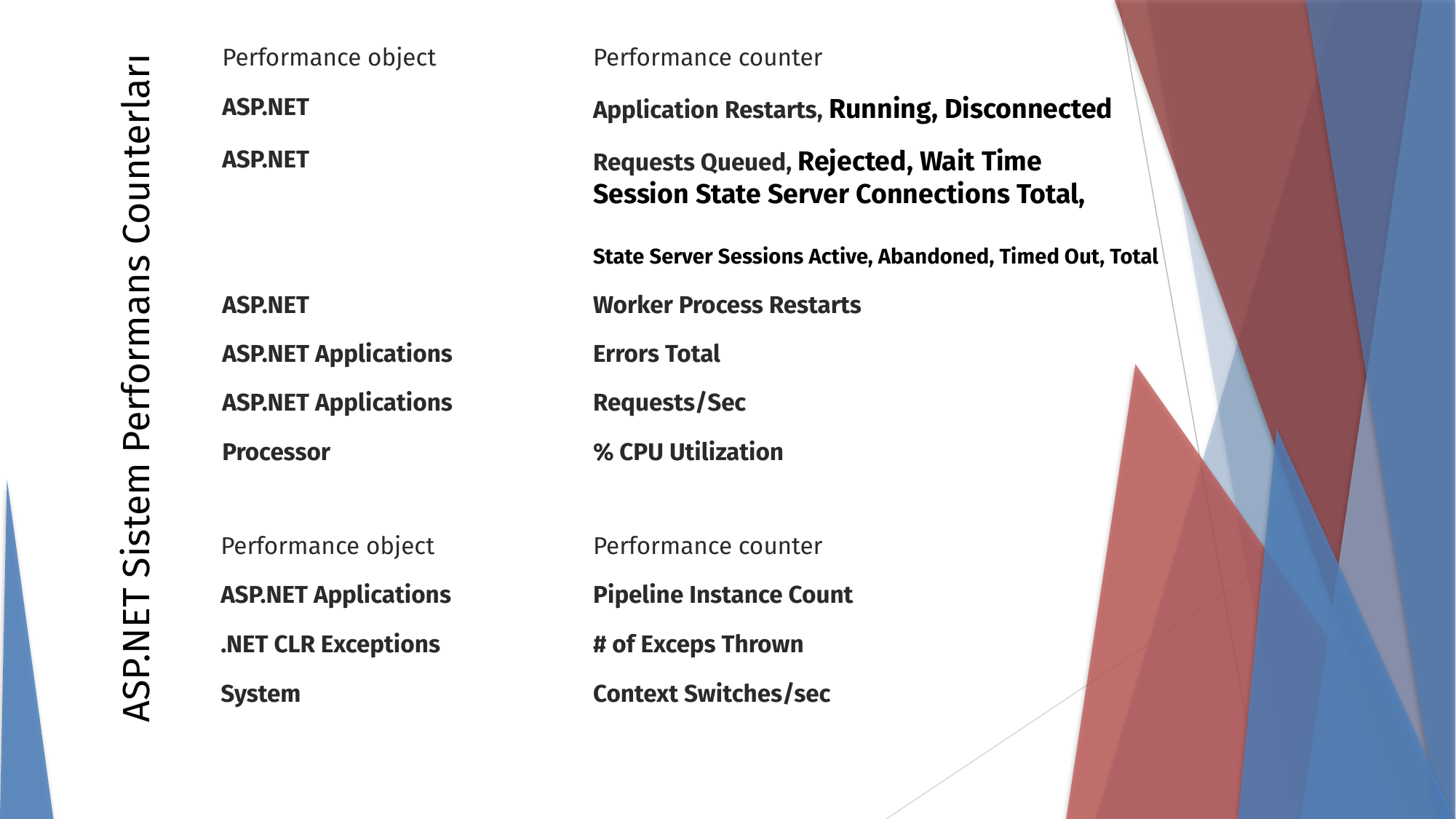

| Performance object | Performance counter |
| --- | --- |
| ASP.NET | Application Restarts, Running, Disconnected |
| ASP.NET | Requests Queued, Rejected, Wait Time Session State Server Connections Total, State Server Sessions Active, Abandoned, Timed Out, Total |
| ASP.NET | Worker Process Restarts |
| ASP.NET Applications | Errors Total |
| ASP.NET Applications | Requests/Sec |
| Processor | % CPU Utilization |
ASP.NET Sistem Performans Counterları
| Performance object | Performance counter |
| --- | --- |
| ASP.NET Applications | Pipeline Instance Count |
| .NET CLR Exceptions | # of Exceps Thrown |
| System | Context Switches/sec |